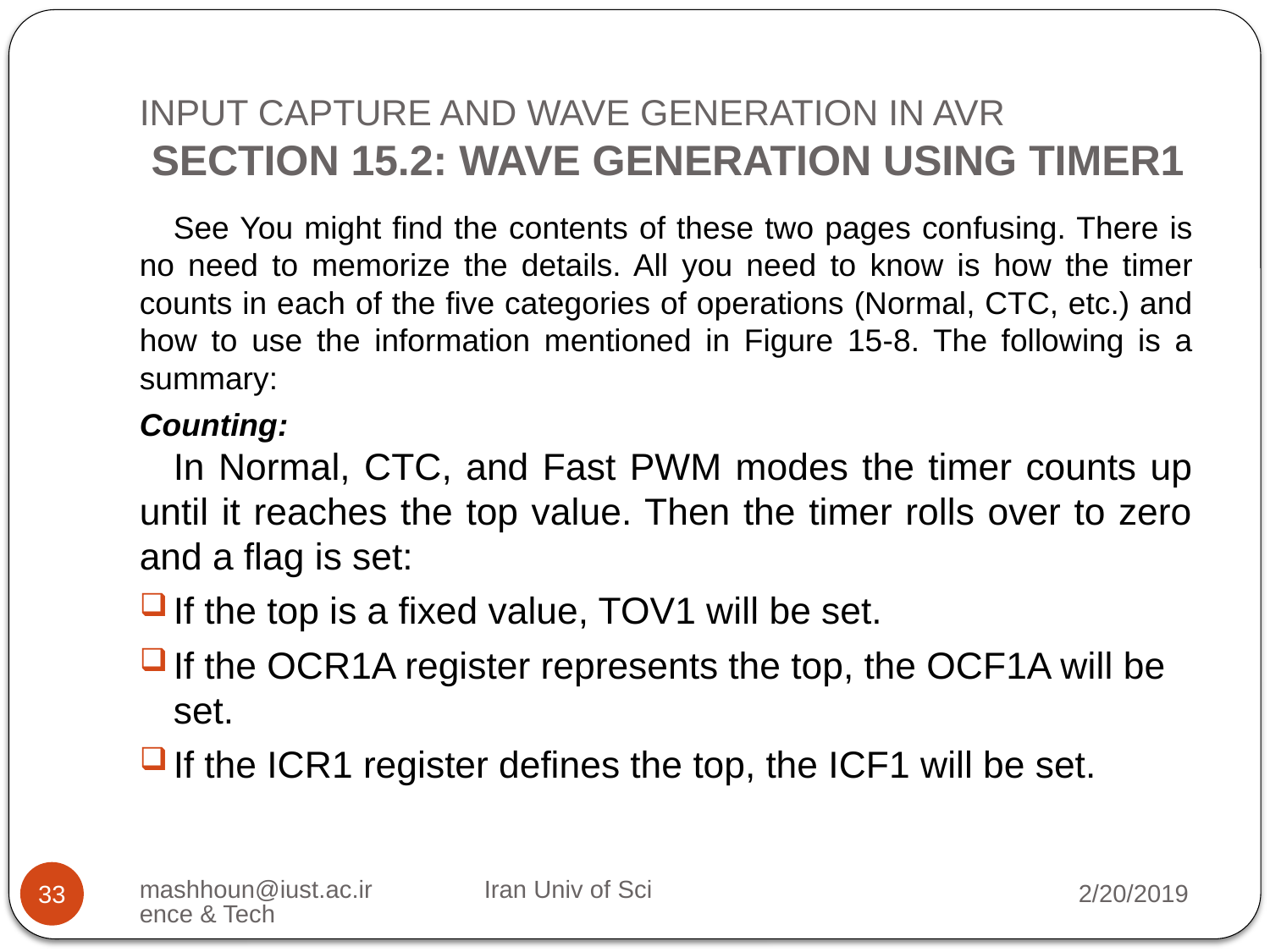

# INPUT CAPTURE AND WAVE GENERATION IN AVR SECTION 15.2: WAVE GENERATION USING TIMER1
See You might find the contents of these two pages confusing. There is no need to memorize the details. All you need to know is how the timer counts in each of the five categories of operations (Normal, CTC, etc.) and how to use the information mentioned in Figure 15-8. The following is a summary:
Counting:
In Normal, CTC, and Fast PWM modes the timer counts up until it reaches the top value. Then the timer rolls over to zero and a flag is set:
If the top is a fixed value, TOV1 will be set.
If the OCR1A register represents the top, the OCF1A will be set.
If the ICR1 register defines the top, the ICF1 will be set.
mashhoun@iust.ac.ir                Iran Univ of Science & Tech
2/20/2019
33